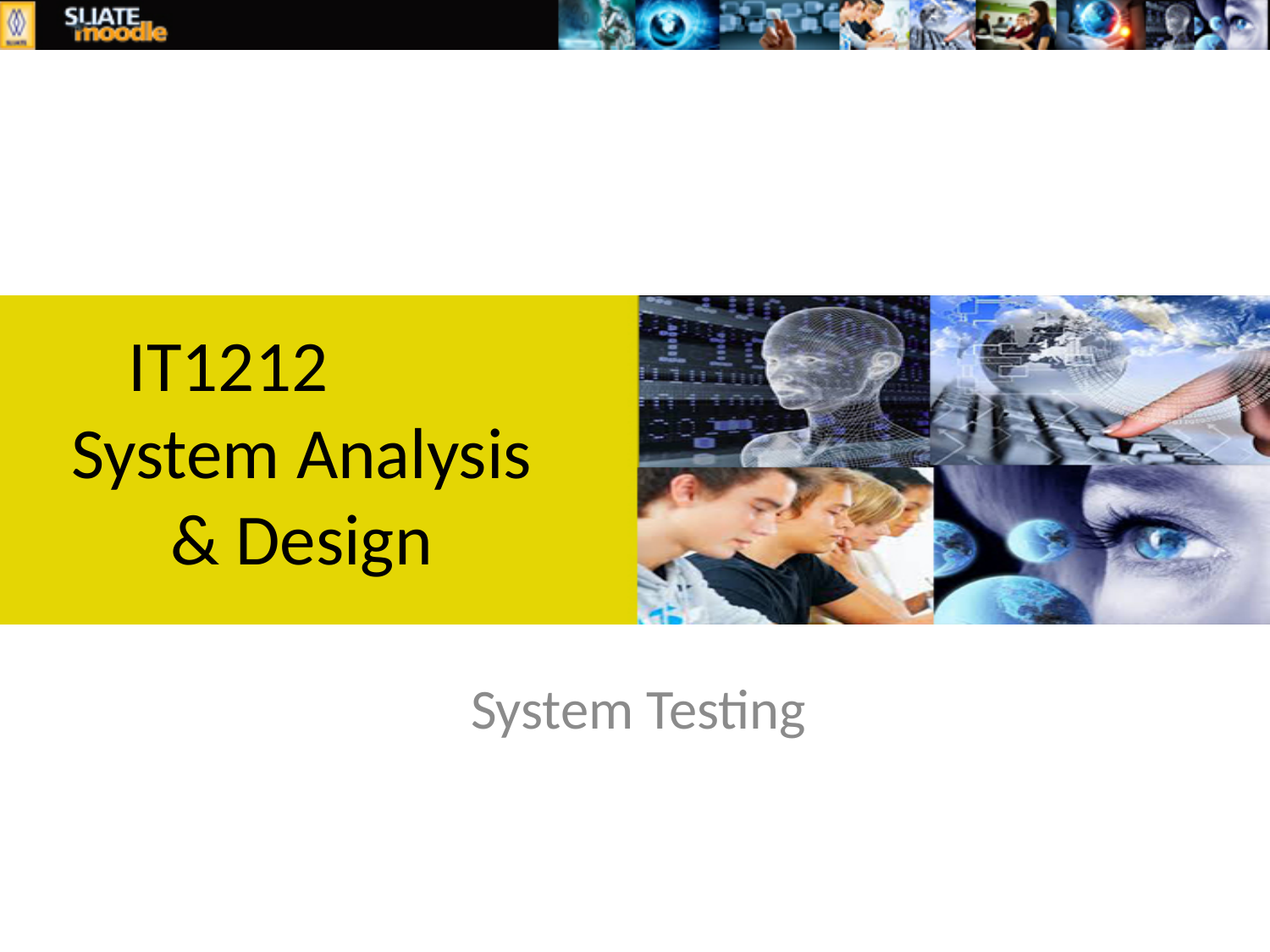

# IT1212          System Analysis & Design
System Testing